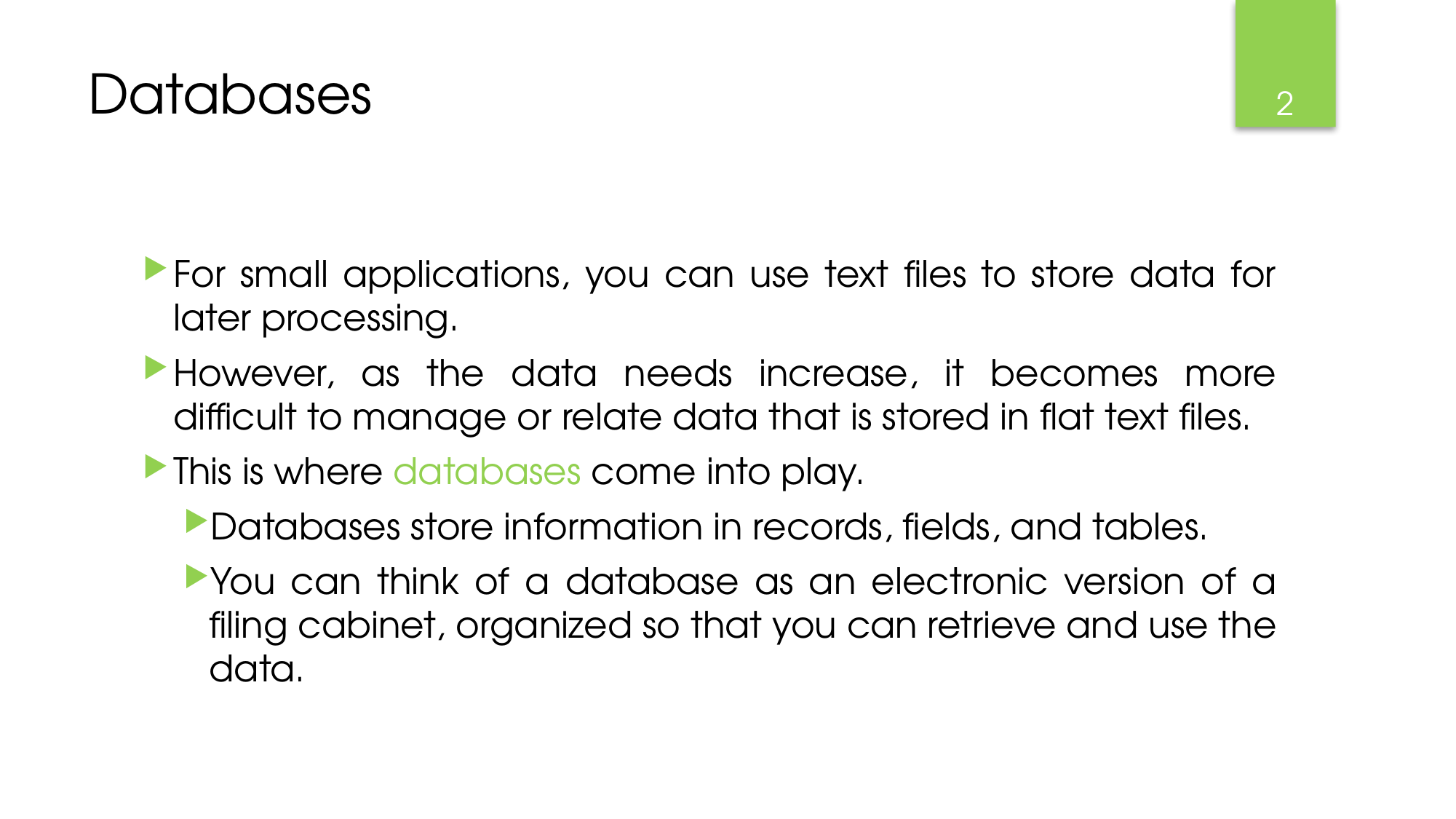

2
# Databases
For small applications, you can use text files to store data for later processing.
However, as the data needs increase, it becomes more difficult to manage or relate data that is stored in flat text files.
This is where databases come into play.
Databases store information in records, fields, and tables.
You can think of a database as an electronic version of a filing cabinet, organized so that you can retrieve and use the data.